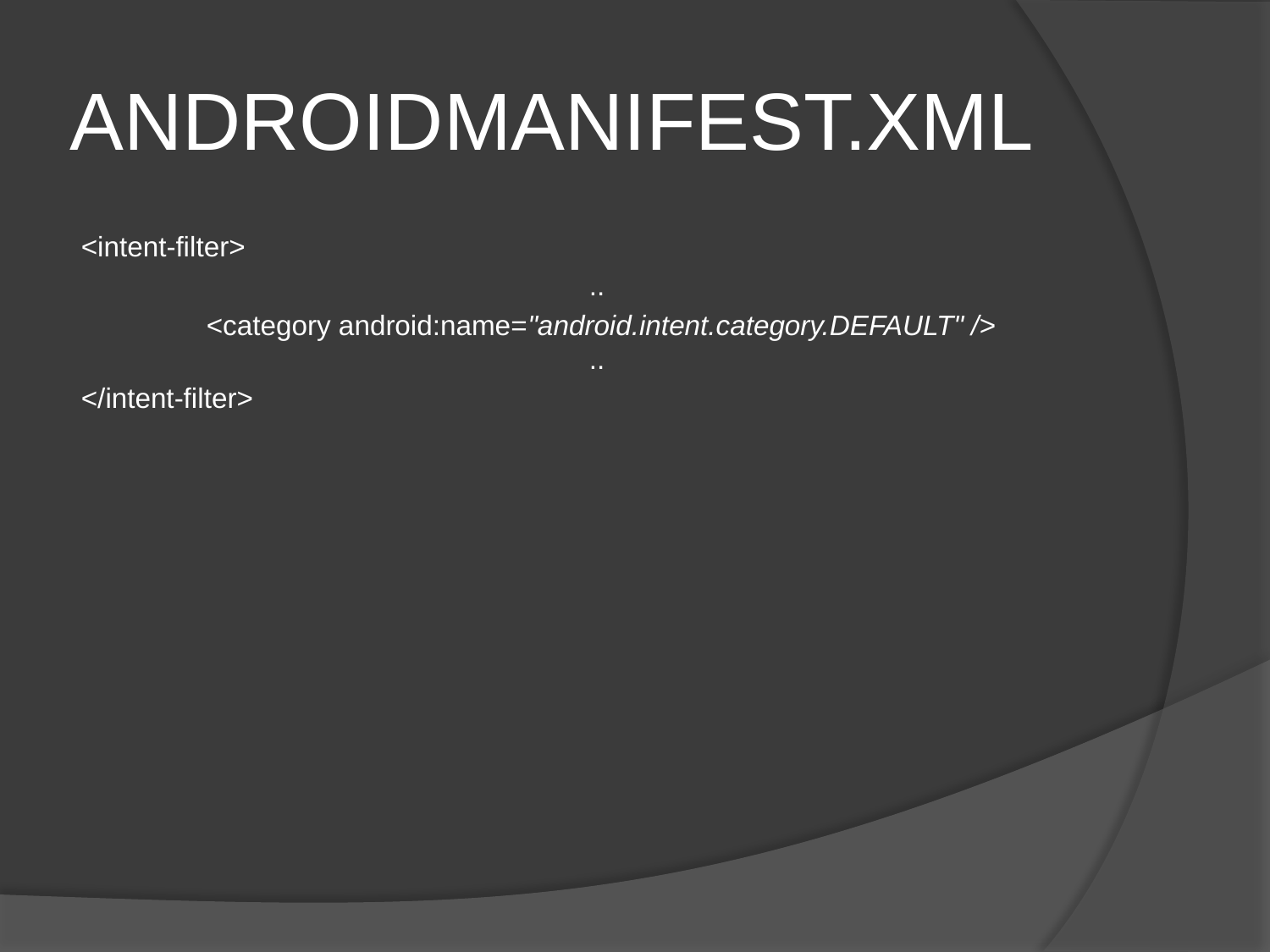

# ANDROIDMANIFEST.XML
<intent-filter>
				..
                <category android:name="android.intent.category.DEFAULT" />                				..
</intent-filter>